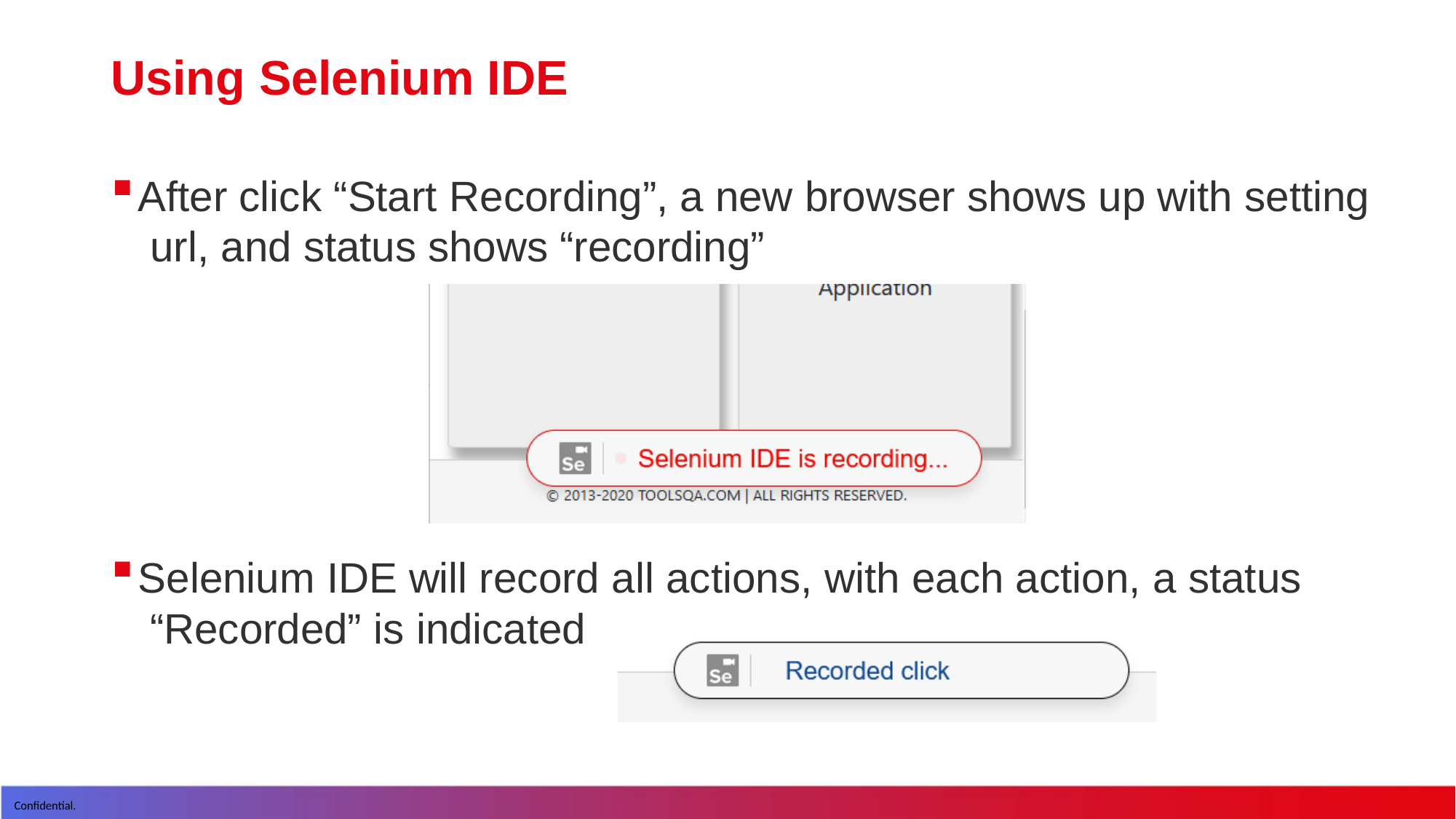

# Using Selenium IDE
After click “Start Recording”, a new browser shows up with setting  url, and status shows “recording”

Selenium IDE will record all actions, with each action, a status  “Recorded” is indicated

Confidential.